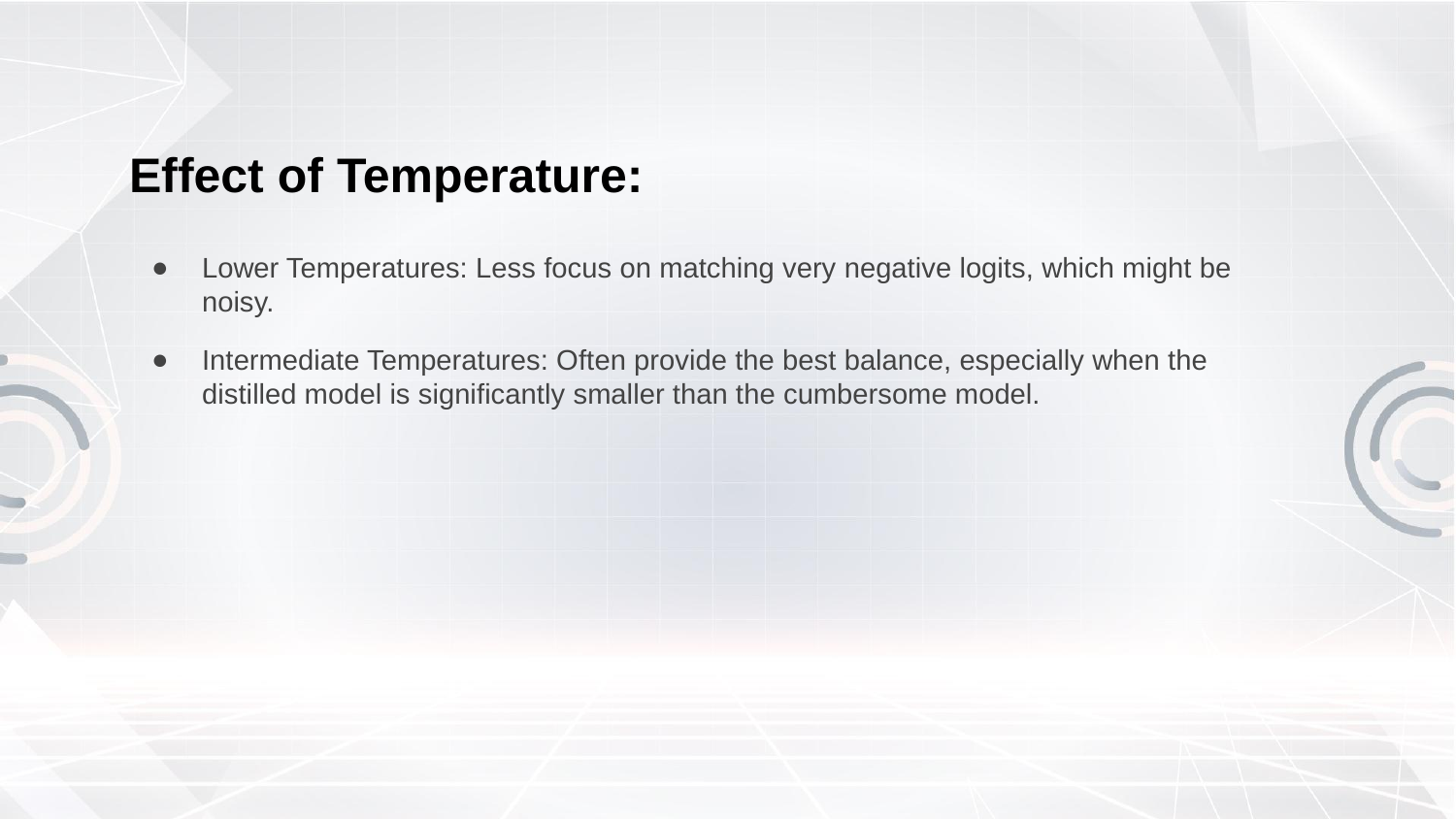

# Effect of Temperature:
Lower Temperatures: Less focus on matching very negative logits, which might be noisy.
Intermediate Temperatures: Often provide the best balance, especially when the distilled model is significantly smaller than the cumbersome model.